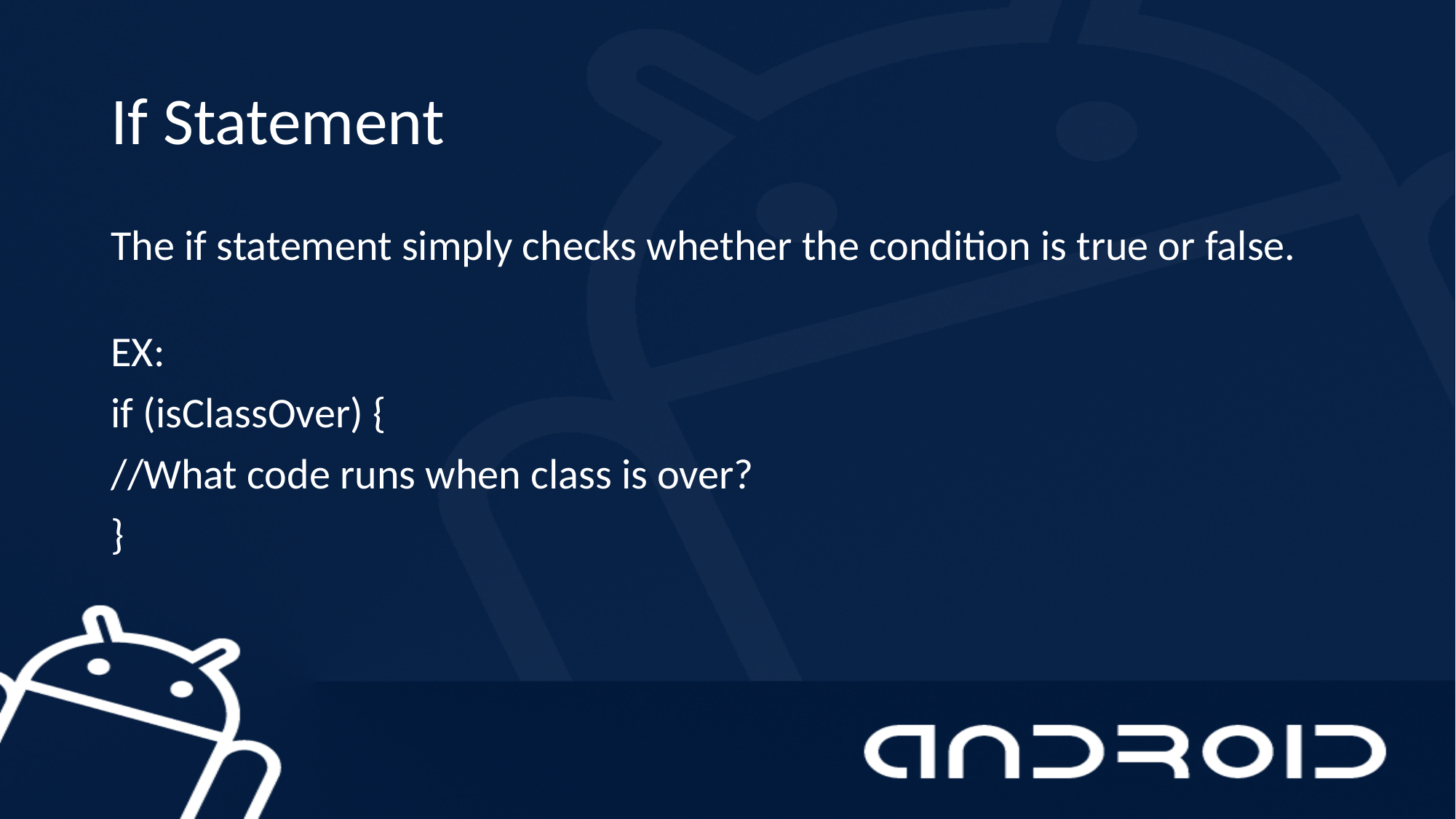

# If Statement
The if statement simply checks whether the condition is true or false.
EX:
if (isClassOver) {
//What code runs when class is over?
}